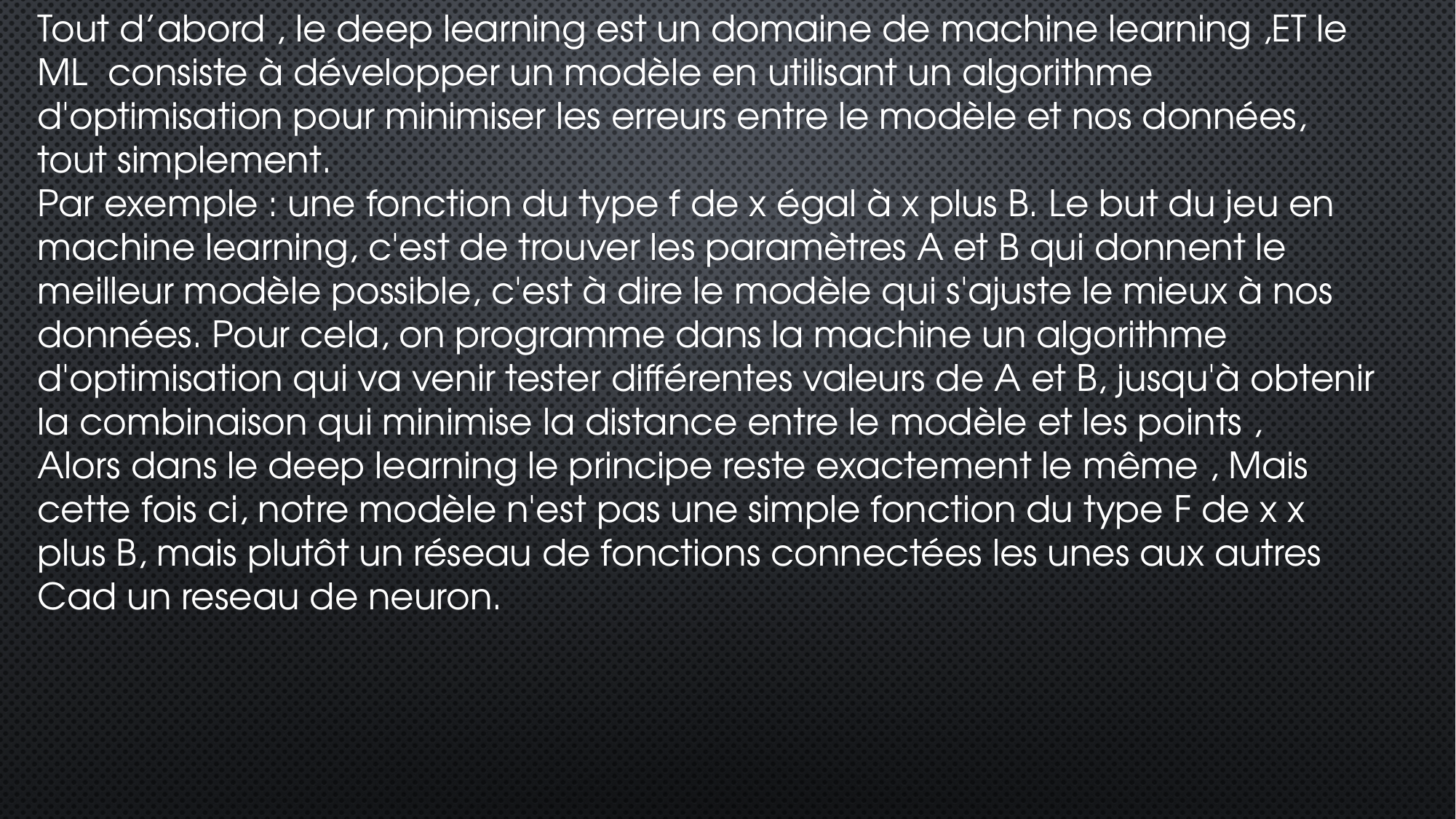

Tout d’abord , le deep learning est un domaine de machine learning ,ET le ML  consiste à développer un modèle en utilisant un algorithme d'optimisation pour minimiser les erreurs entre le modèle et nos données, tout simplement.
Par exemple : une fonction du type f de x égal à x plus B. Le but du jeu en machine learning, c'est de trouver les paramètres A et B qui donnent le meilleur modèle possible, c'est à dire le modèle qui s'ajuste le mieux à nos données. Pour cela, on programme dans la machine un algorithme d'optimisation qui va venir tester différentes valeurs de A et B, jusqu'à obtenir la combinaison qui minimise la distance entre le modèle et les points ,
Alors dans le deep learning le principe reste exactement le même , Mais cette fois ci, notre modèle n'est pas une simple fonction du type F de x x plus B, mais plutôt un réseau de fonctions connectées les unes aux autres Cad un reseau de neuron.